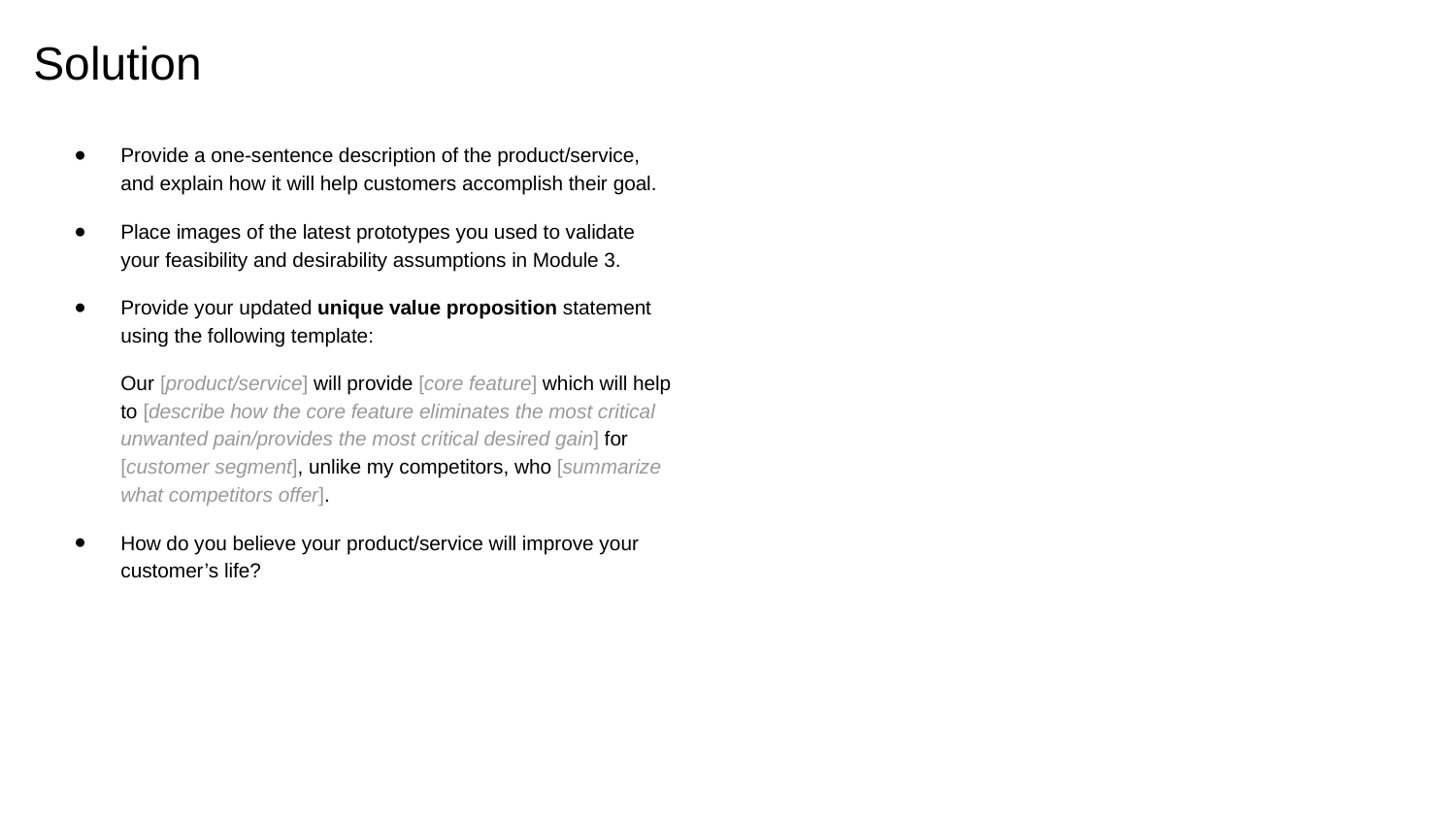

# Solution

Provide a one-sentence description of the product/service, and explain how it will help customers accomplish their goal.
Place images of the latest prototypes you used to validate your feasibility and desirability assumptions in Module 3.
Provide your updated unique value proposition statement using the following template:
Our [product/service] will provide [core feature] which will help to [describe how the core feature eliminates the most critical unwanted pain/provides the most critical desired gain] for [customer segment], unlike my competitors, who [summarize what competitors offer].
How do you believe your product/service will improve your customer’s life?